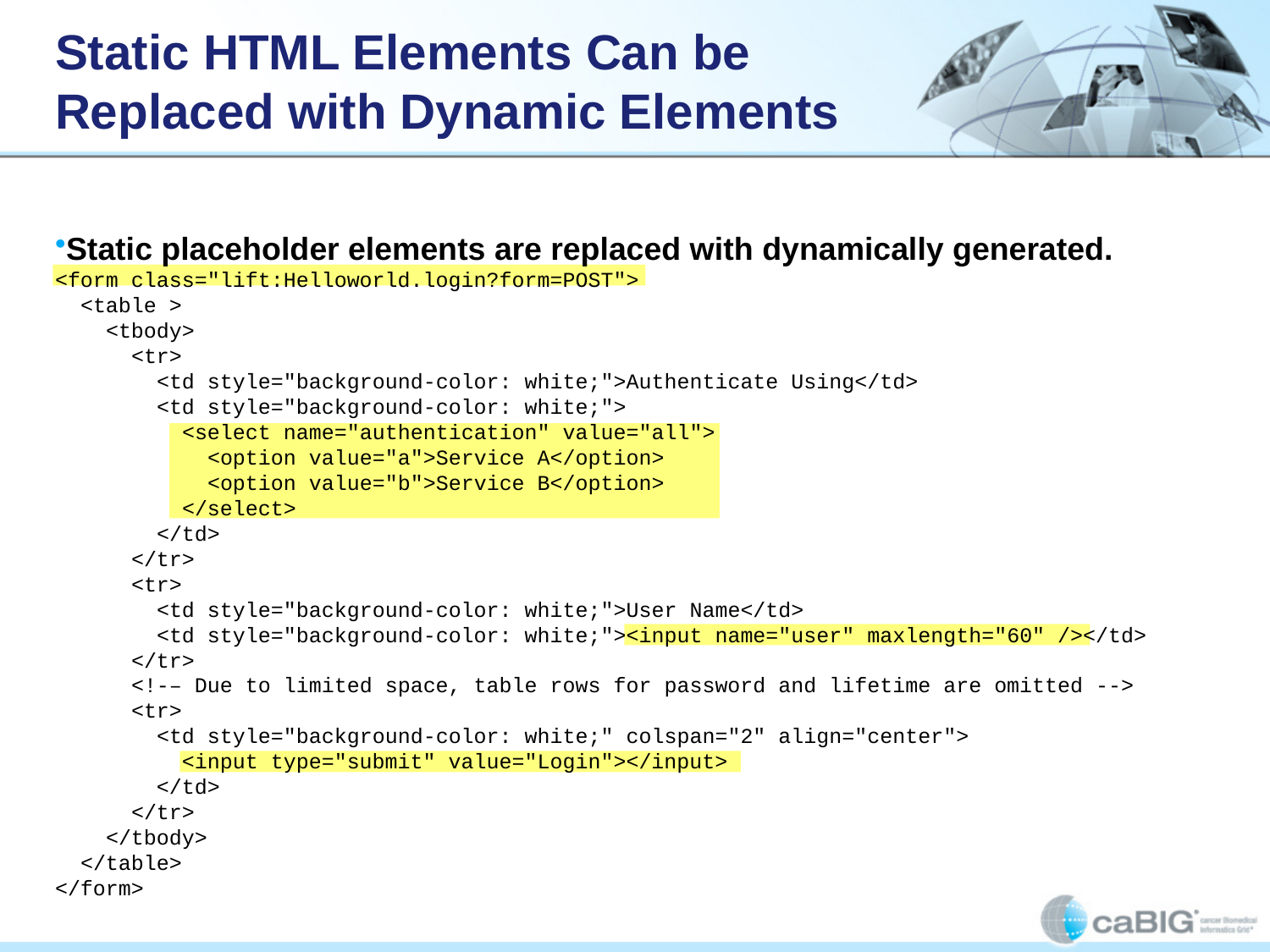

# Static HTML Elements Can be Replaced with Dynamic Elements
Static placeholder elements are replaced with dynamically generated.
<form class="lift:Helloworld.login?form=POST">
  <table >
    <tbody>
      <tr>
        <td style="background-color: white;">Authenticate Using</td>
        <td style="background-color: white;">
	<select name="authentication" value="all">
            <option value="a">Service A</option>
	  <option value="b">Service B</option>
	</select>
        </td>
      </tr>
      <tr>
        <td style="background-color: white;">User Name</td>
        <td style="background-color: white;"><input name="user" maxlength="60" /></td>
      </tr>
      <!-– Due to limited space, table rows for password and lifetime are omitted -->
      <tr>
        <td style="background-color: white;" colspan="2" align="center">
          <input type="submit" value="Login"></input>
        </td>
      </tr>
    </tbody>
  </table>
</form>